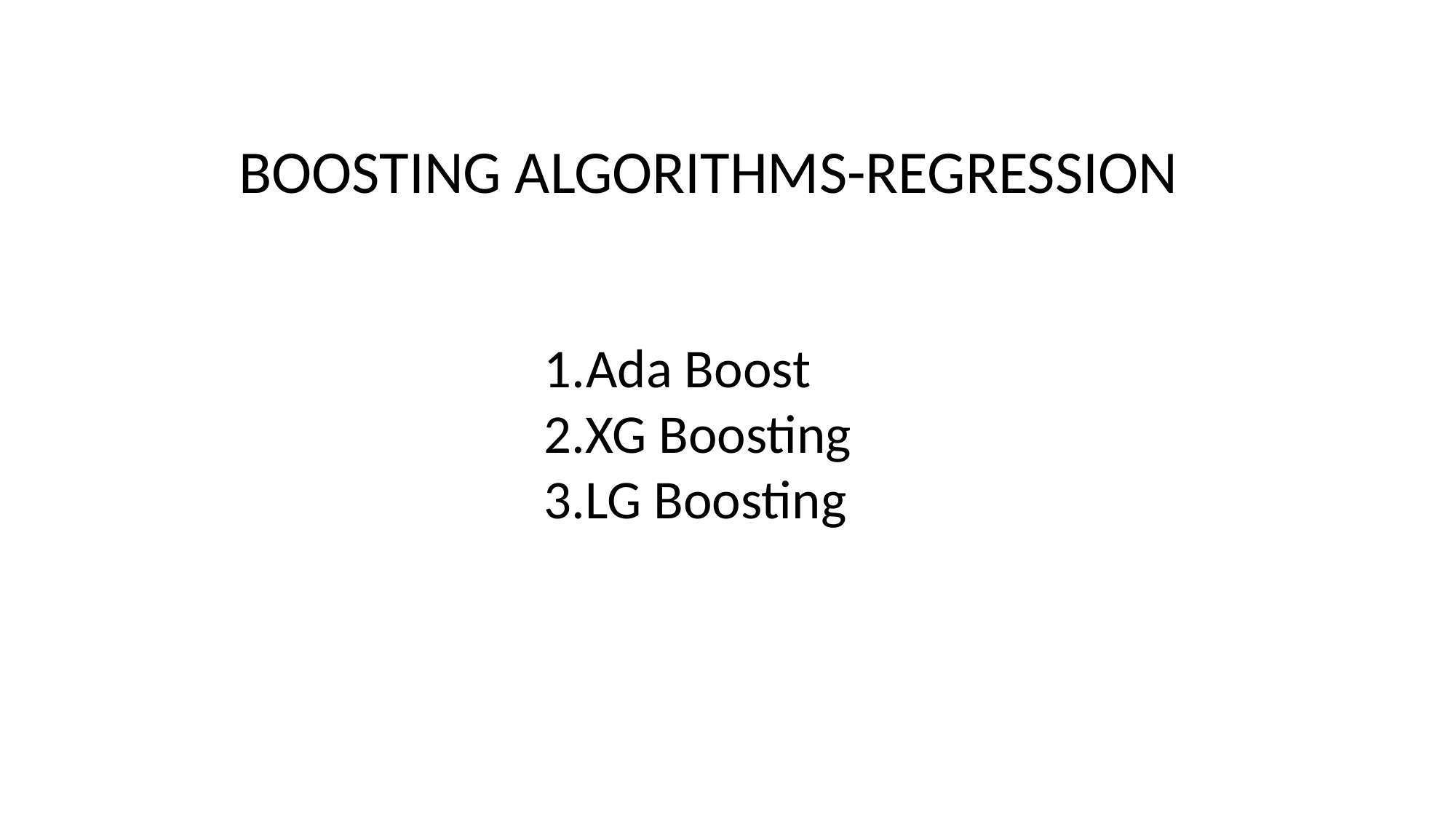

BOOSTING ALGORITHMS-REGRESSION
1.Ada Boost
2.XG Boosting
3.LG Boosting